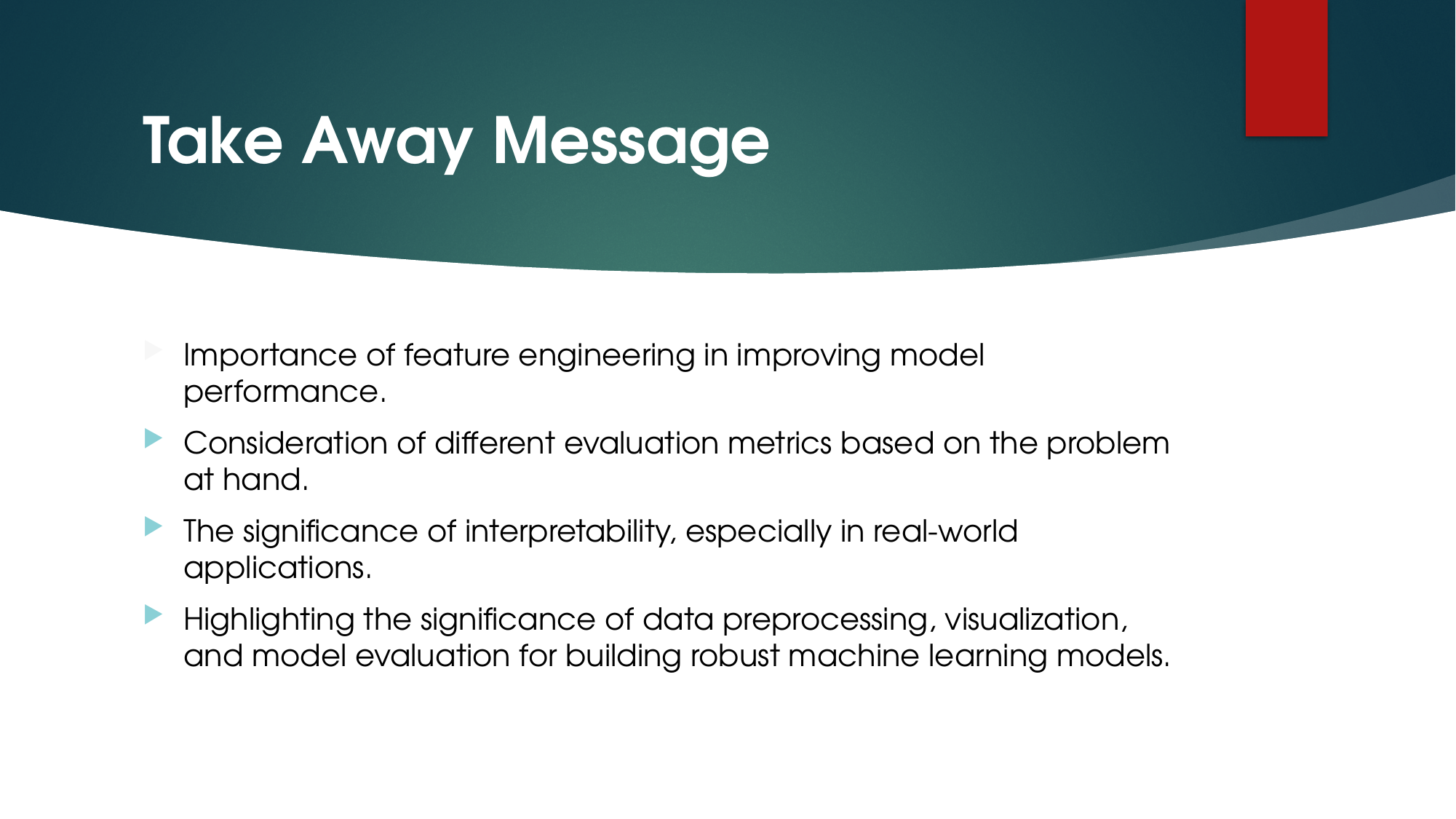

# Take Away Message

Importance of feature engineering in improving model performance.
Consideration of different evaluation metrics based on the problem at hand.
The significance of interpretability, especially in real-world applications.
Highlighting the significance of data preprocessing, visualization, and model evaluation for building robust machine learning models.